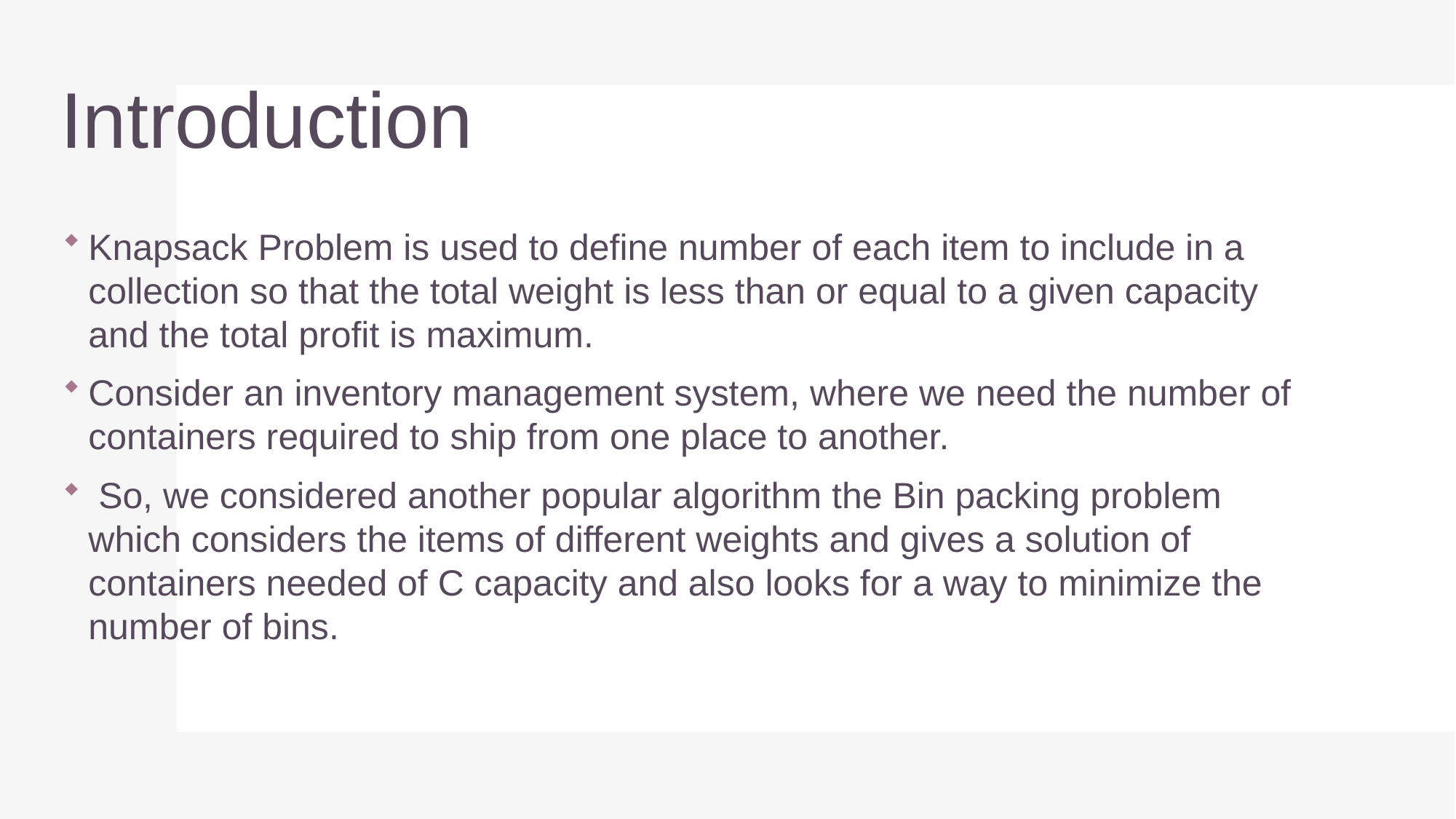

# Introduction
Knapsack Problem is used to define number of each item to include in a collection so that the total weight is less than or equal to a given capacity and the total profit is maximum.
Consider an inventory management system, where we need the number of containers required to ship from one place to another.
 So, we considered another popular algorithm the Bin packing problem which considers the items of different weights and gives a solution of containers needed of C capacity and also looks for a way to minimize the number of bins.